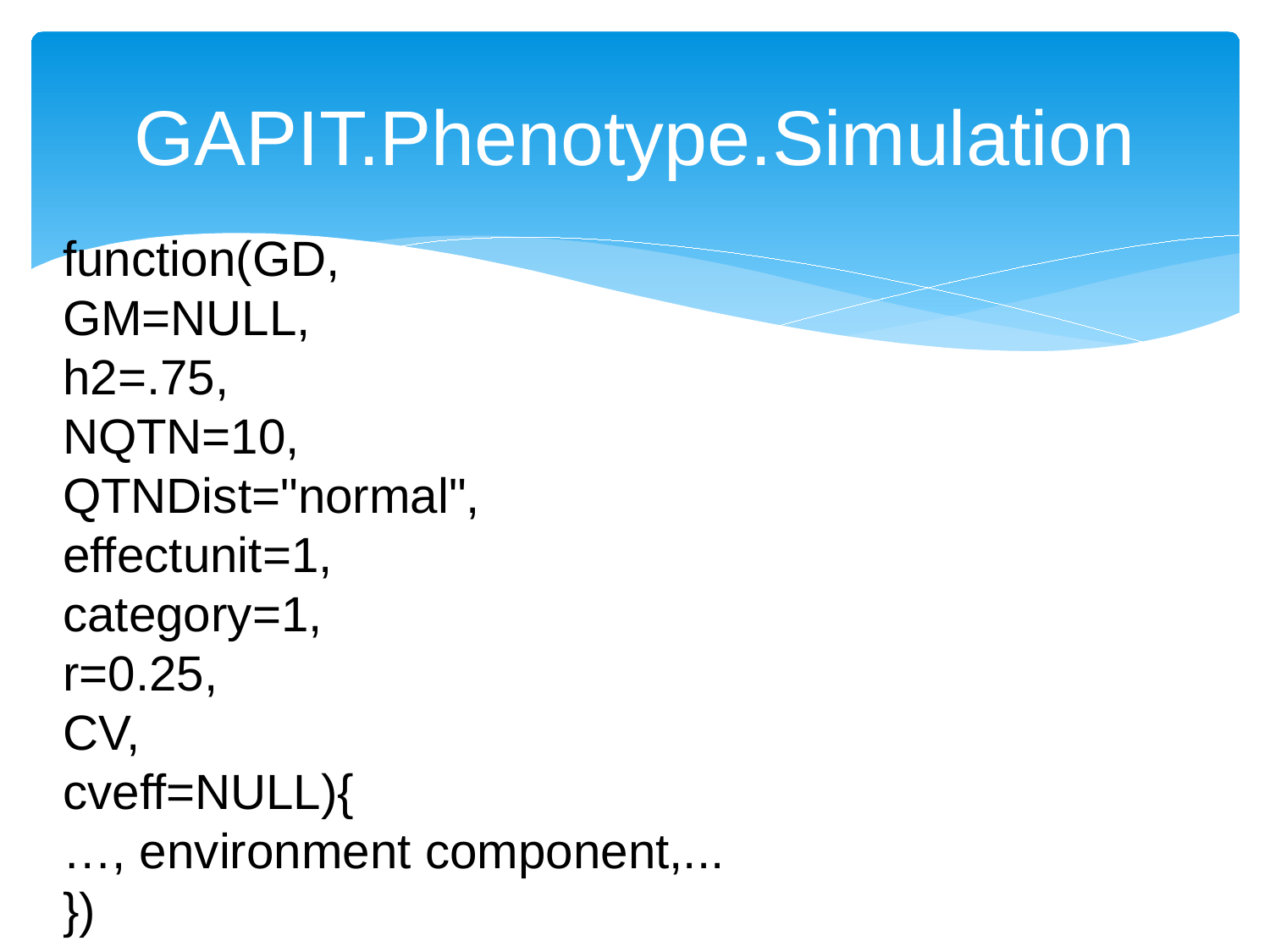

# GAPIT.Phenotype.Simulation
function(GD,
GM=NULL,
h2=.75,
NQTN=10,
QTNDist="normal",
effectunit=1,
category=1,
r=0.25,
CV,
cveff=NULL){
…, environment component,...
})